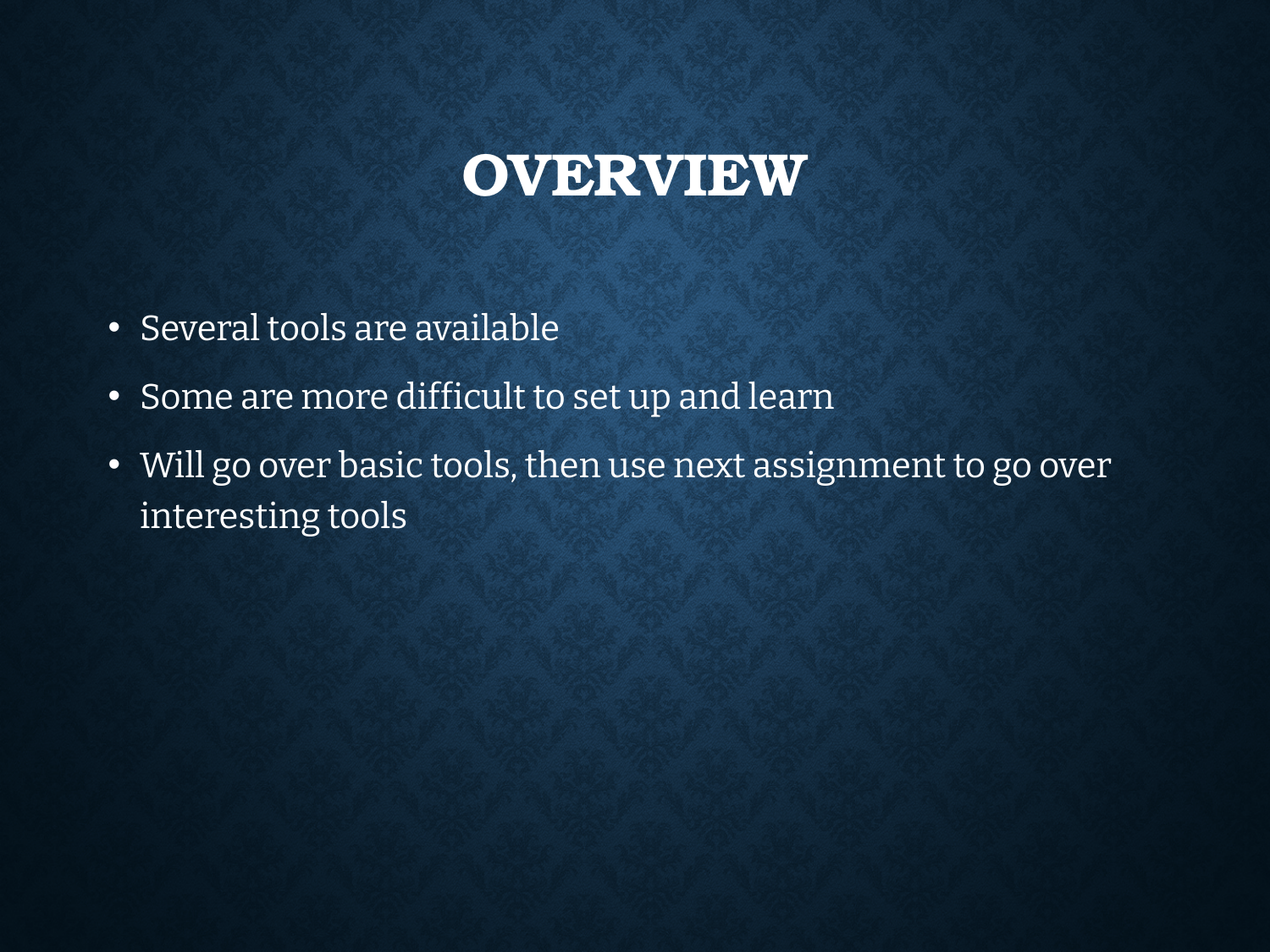

# Overview
Several tools are available
Some are more difficult to set up and learn
Will go over basic tools, then use next assignment to go over interesting tools